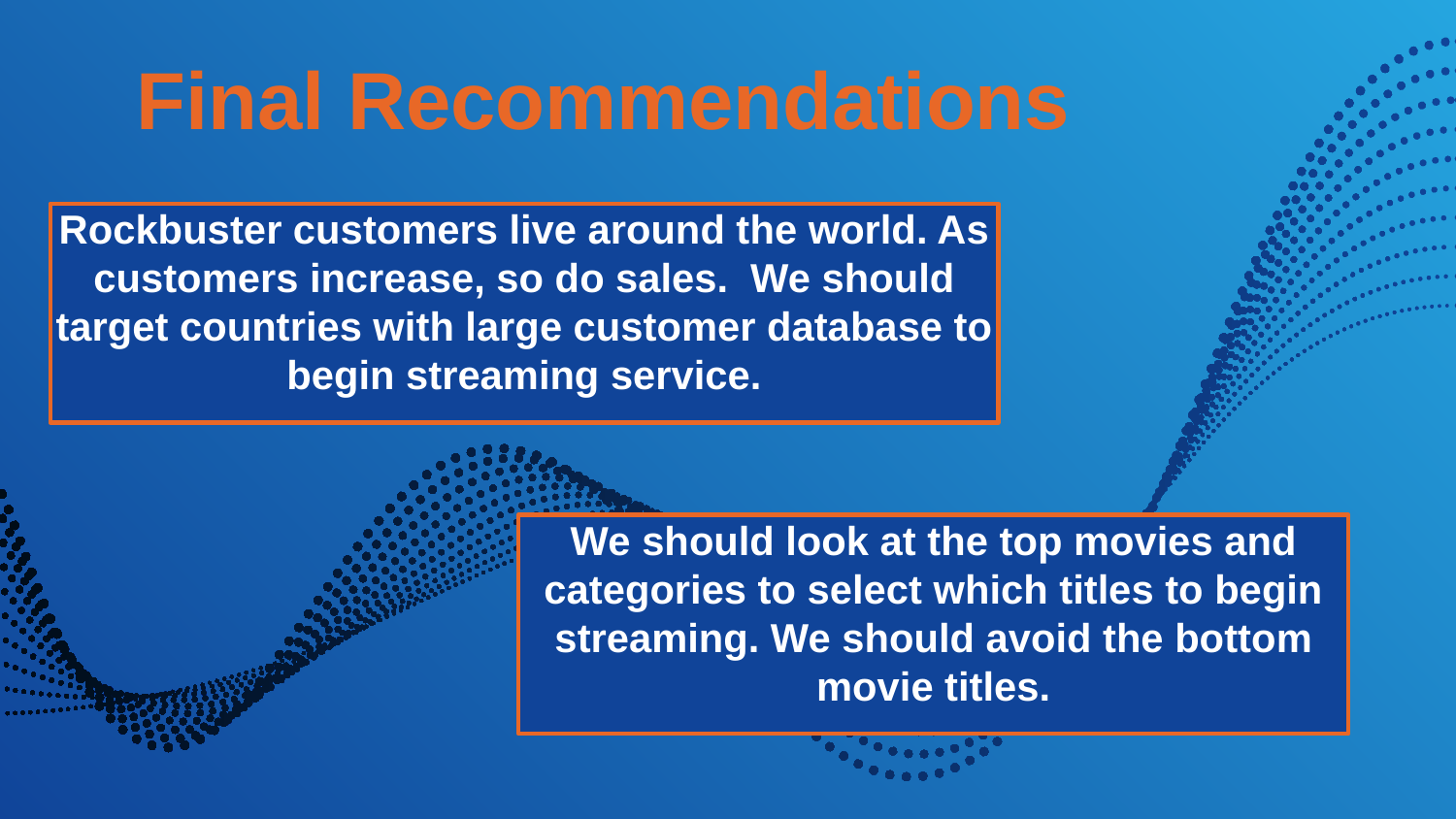

# Final Recommendations
Rockbuster customers live around the world. As customers increase, so do sales.  We should target countries with large customer database to begin streaming service.
We should look at the top movies and categories to select which titles to begin streaming. We should avoid the bottom movie titles.